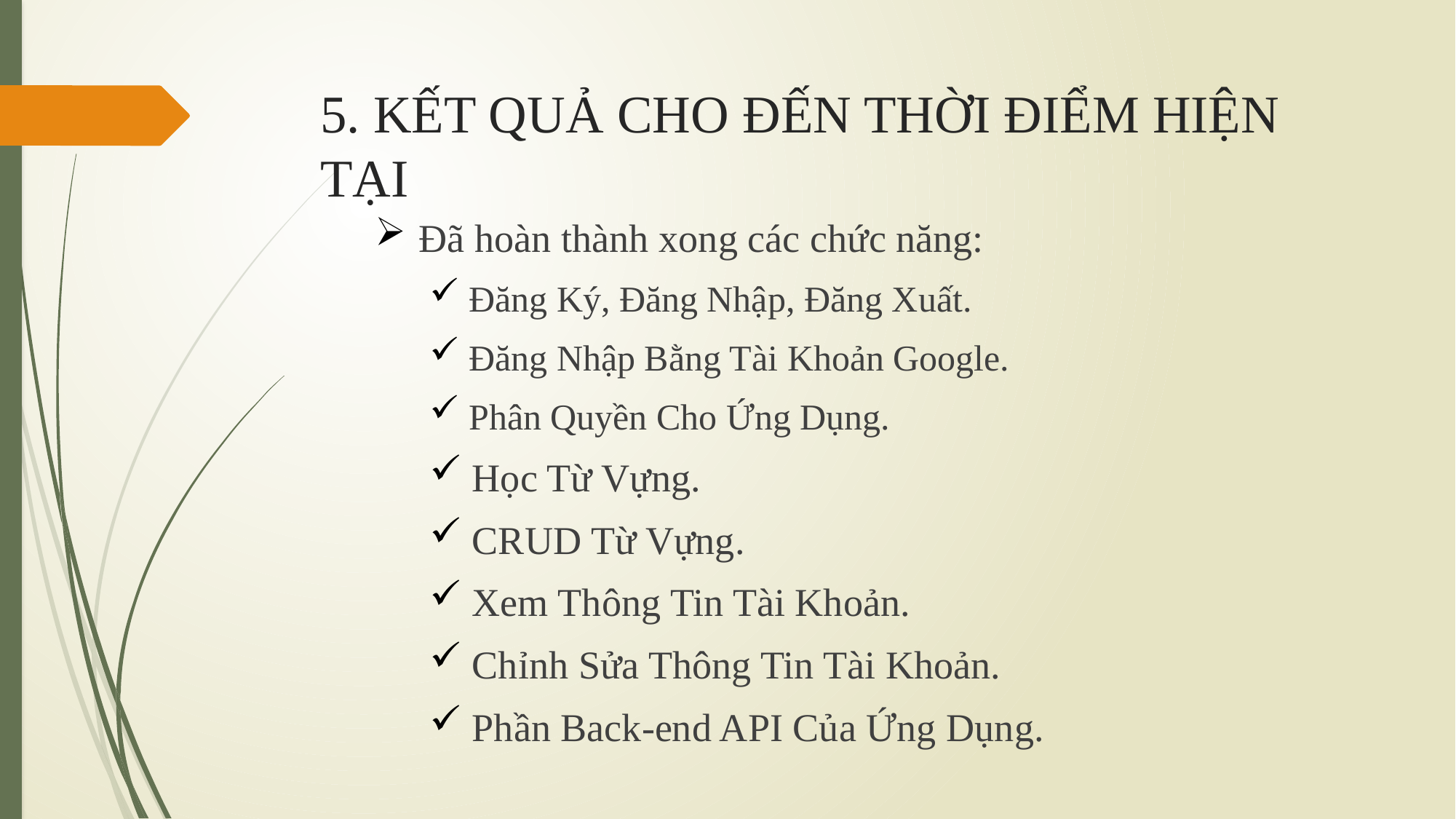

# 5. KẾT QUẢ CHO ĐẾN THỜI ĐIỂM HIỆN TẠI
 Đã hoàn thành xong các chức năng:
 Đăng Ký, Đăng Nhập, Đăng Xuất.
 Đăng Nhập Bằng Tài Khoản Google.
 Phân Quyền Cho Ứng Dụng.
 Học Từ Vựng.
 CRUD Từ Vựng.
 Xem Thông Tin Tài Khoản.
 Chỉnh Sửa Thông Tin Tài Khoản.
 Phần Back-end API Của Ứng Dụng.